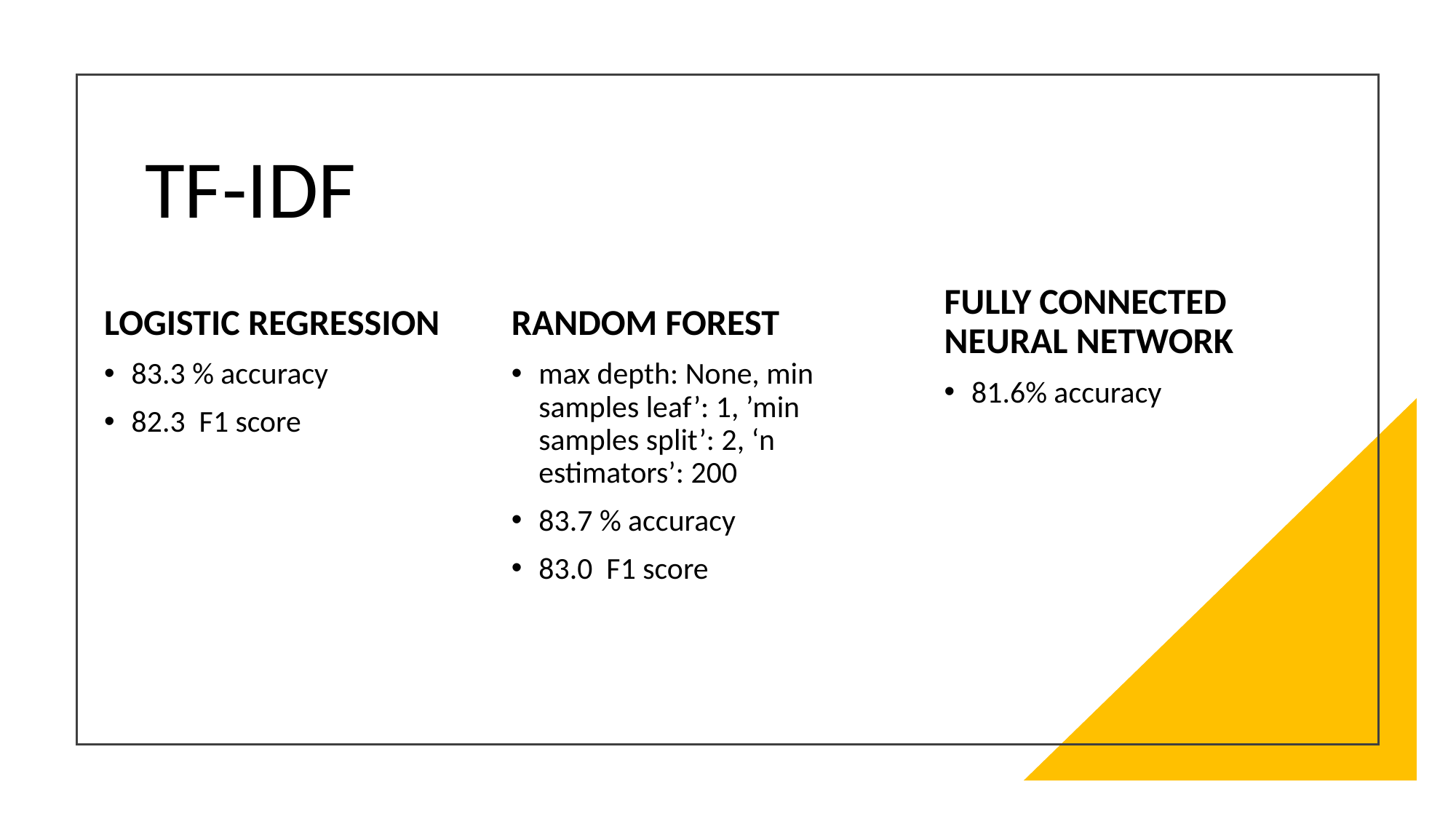

# TF-IDF
FULLY CONNECTED NEURAL NETWORK
81.6% accuracy
LOGISTIC REGRESSION
83.3 % accuracy
82.3  F1 score
RANDOM FOREST
max depth: None, min samples leaf’: 1, ’min samples split’: 2, ‘n estimators’: 200
83.7 % accuracy
83.0  F1 score